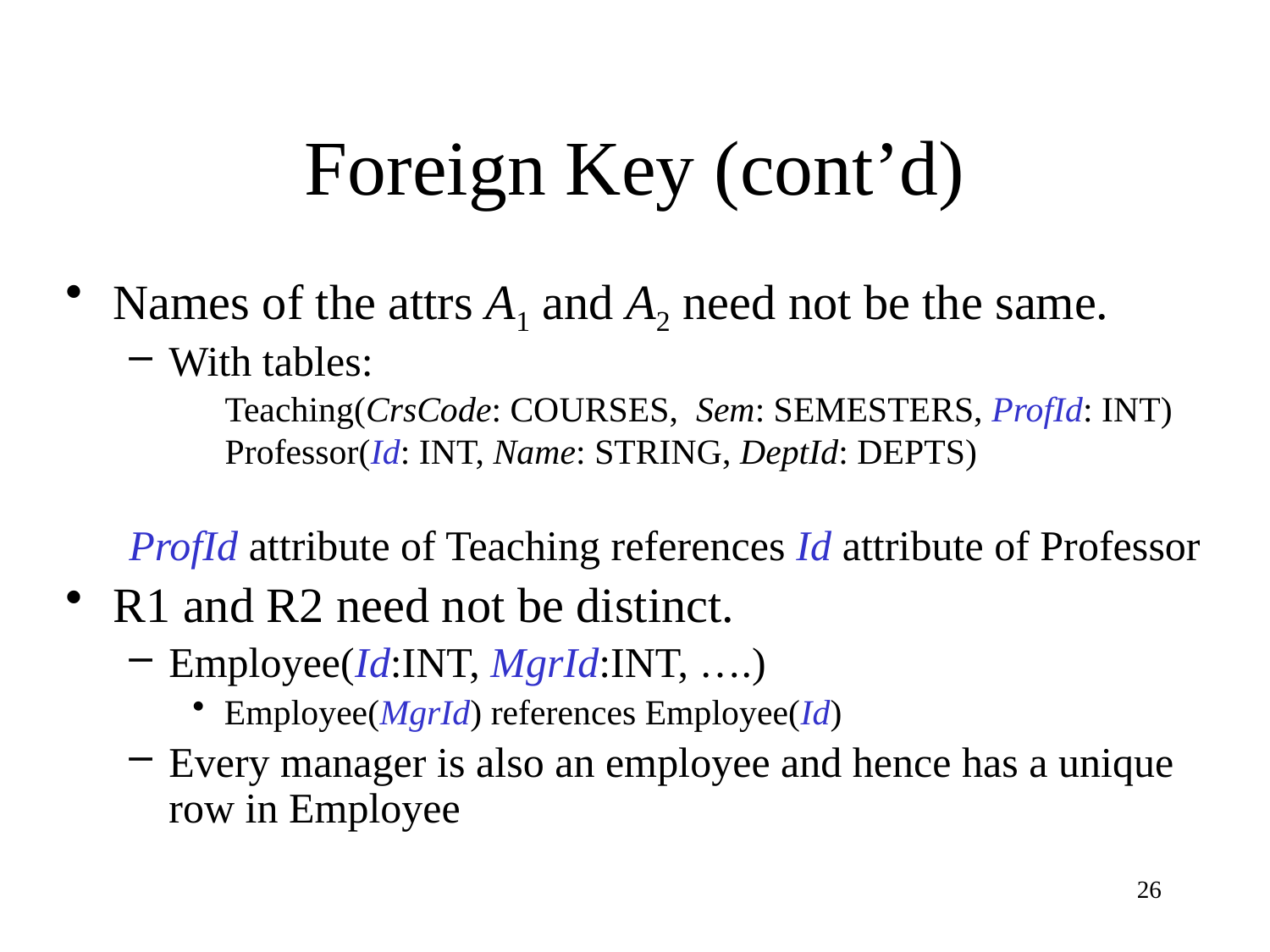

# Foreign Key (cont’d)
Names of the attrs A1 and A2 need not be the same.
With tables:

ProfId attribute of Teaching references Id attribute of Professor
R1 and R2 need not be distinct.
Employee(Id:INT, MgrId:INT, ….)
Employee(MgrId) references Employee(Id)
Every manager is also an employee and hence has a unique row in Employee
Teaching(CrsCode: COURSES,  Sem: SEMESTERS, ProfId: INT)
Professor(Id: INT, Name: STRING, DeptId: DEPTS)

26